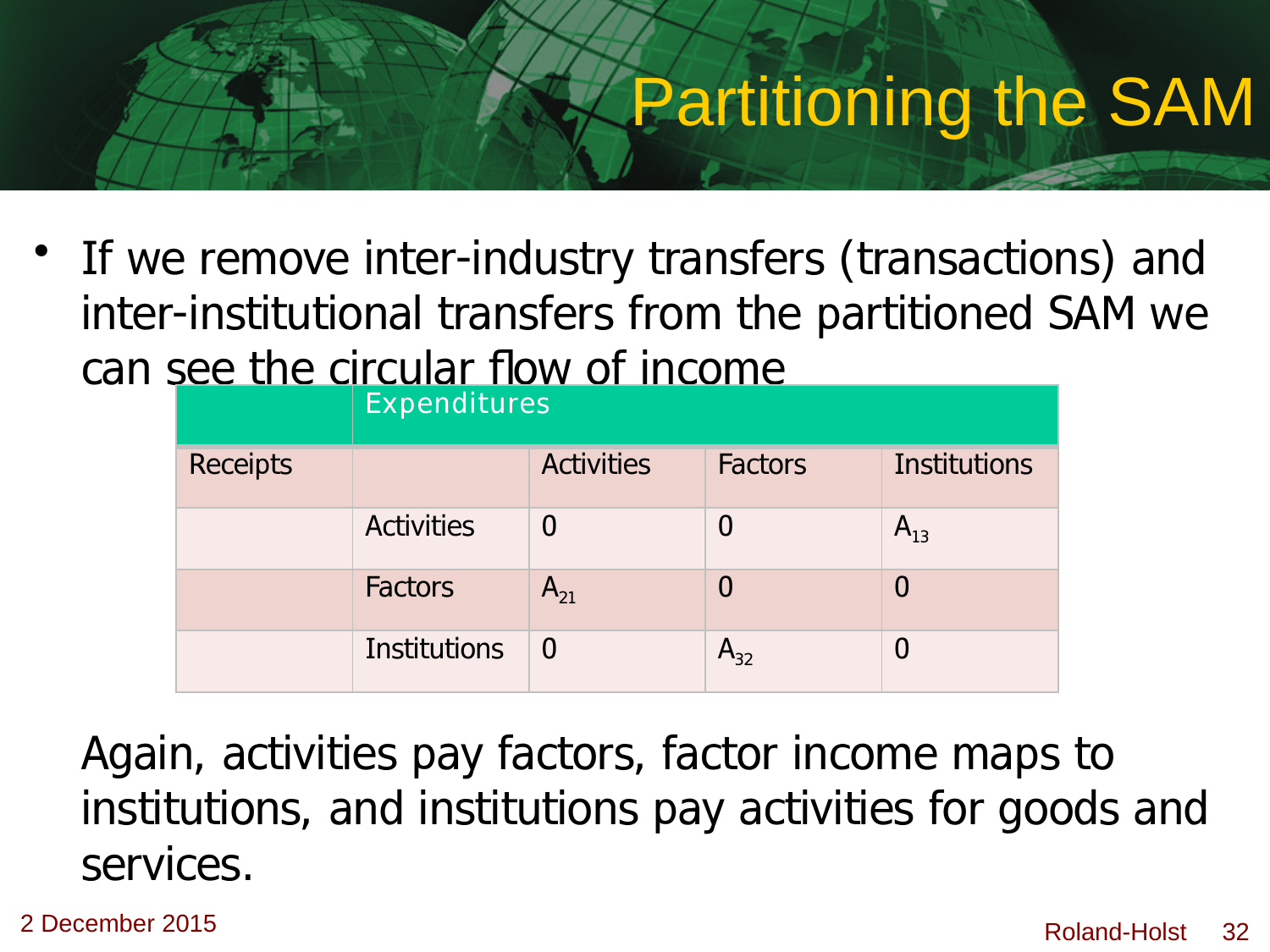

# Partitioning the SAM
If we remove inter-industry transfers (transactions) and inter-institutional transfers from the partitioned SAM we can see the circular flow of income

	Again, activities pay factors, factor income maps to institutions, and institutions pay activities for goods and services.
|  | Expenditures |  |  |  |
| --- | --- | --- | --- | --- |
| Receipts |  | Activities | Factors | Institutions |
|  | Activities | 0 | 0 | A13 |
|  | Factors | A21 | 0 | 0 |
|  | Institutions | 0 | A32 | 0 |